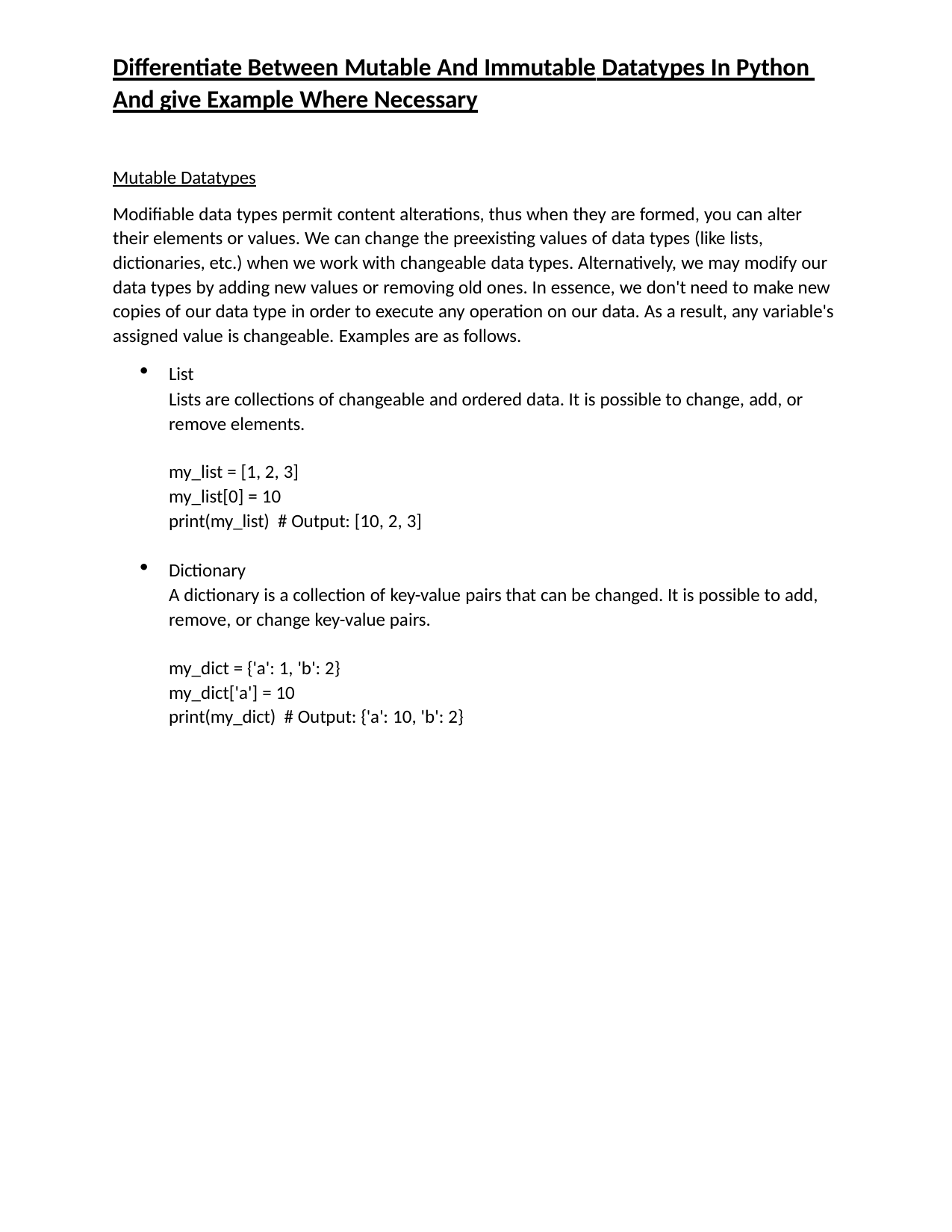

Differentiate Between Mutable And Immutable Datatypes In Python  And give Example Where Necessary

Mutable Datatypes
Modifiable data types permit content alterations, thus when they are formed, you can alter  their elements or values. We can change the preexisting values of data types (like lists,  dictionaries, etc.) when we work with changeable data types. Alternatively, we may modify our  data types by adding new values or removing old ones. In essence, we don't need to make new  copies of our data type in order to execute any operation on our data. As a result, any variable's  assigned value is changeable. Examples are as follows.
List
Lists are collections of changeable and ordered data. It is possible to change, add, or  remove elements.

my_list = [1, 2, 3]
my_list[0] = 10
print(my_list) # Output: [10, 2, 3]

Dictionary
A dictionary is a collection of key-value pairs that can be changed. It is possible to add,  remove, or change key-value pairs.

my_dict = {'a': 1, 'b': 2}
my_dict['a'] = 10
print(my_dict) # Output: {'a': 10, 'b': 2}